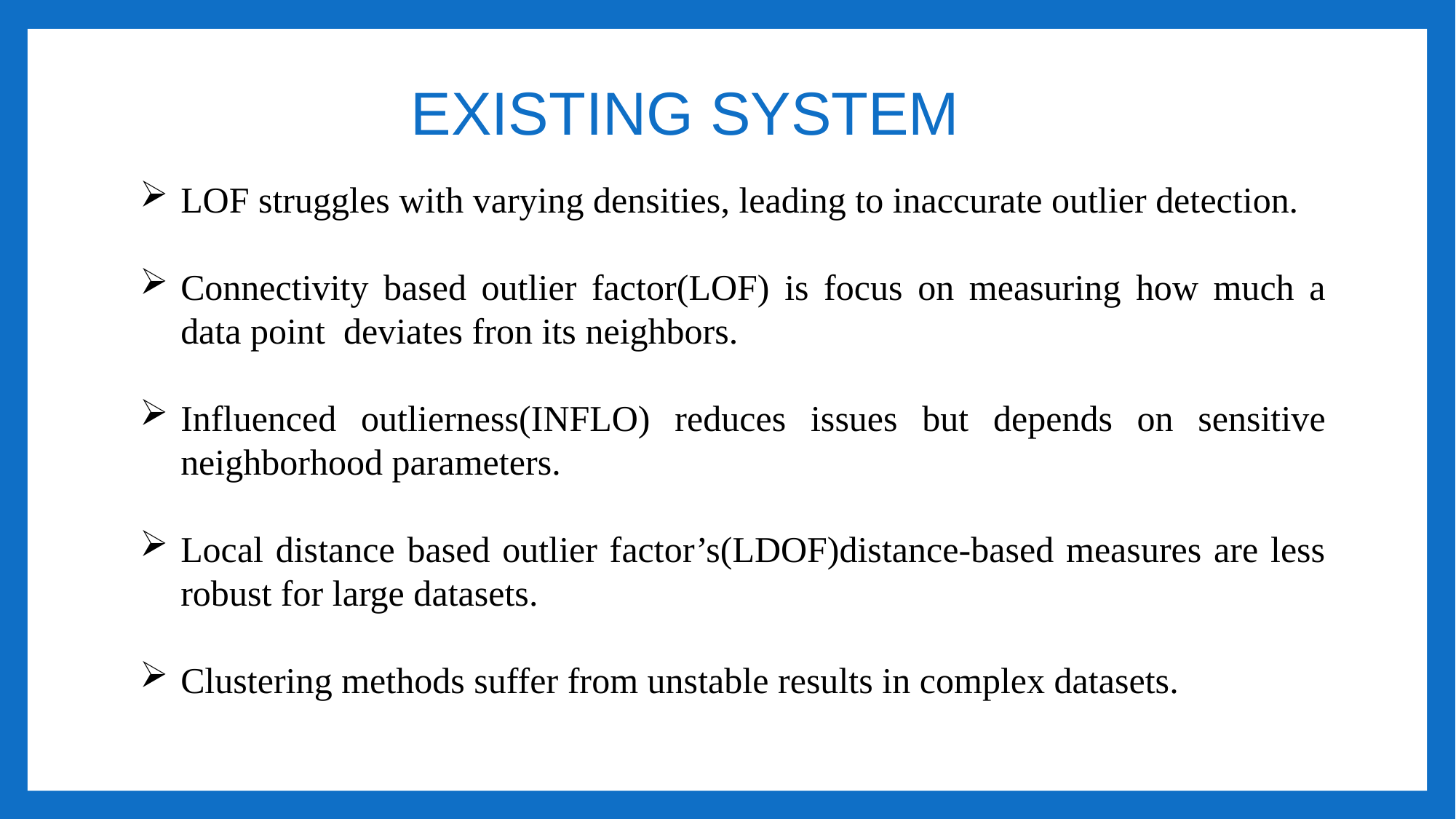

# EXISTING SYSTEM
LOF struggles with varying densities, leading to inaccurate outlier detection.

Connectivity based outlier factor(LOF) is focus on measuring how much a data point  deviates fron its neighbors.

Influenced outlierness(INFLO) reduces issues but depends on sensitive neighborhood parameters.

Local distance based outlier factor’s(LDOF)distance-based measures are less robust for large datasets.

Clustering methods suffer from unstable results in complex datasets.